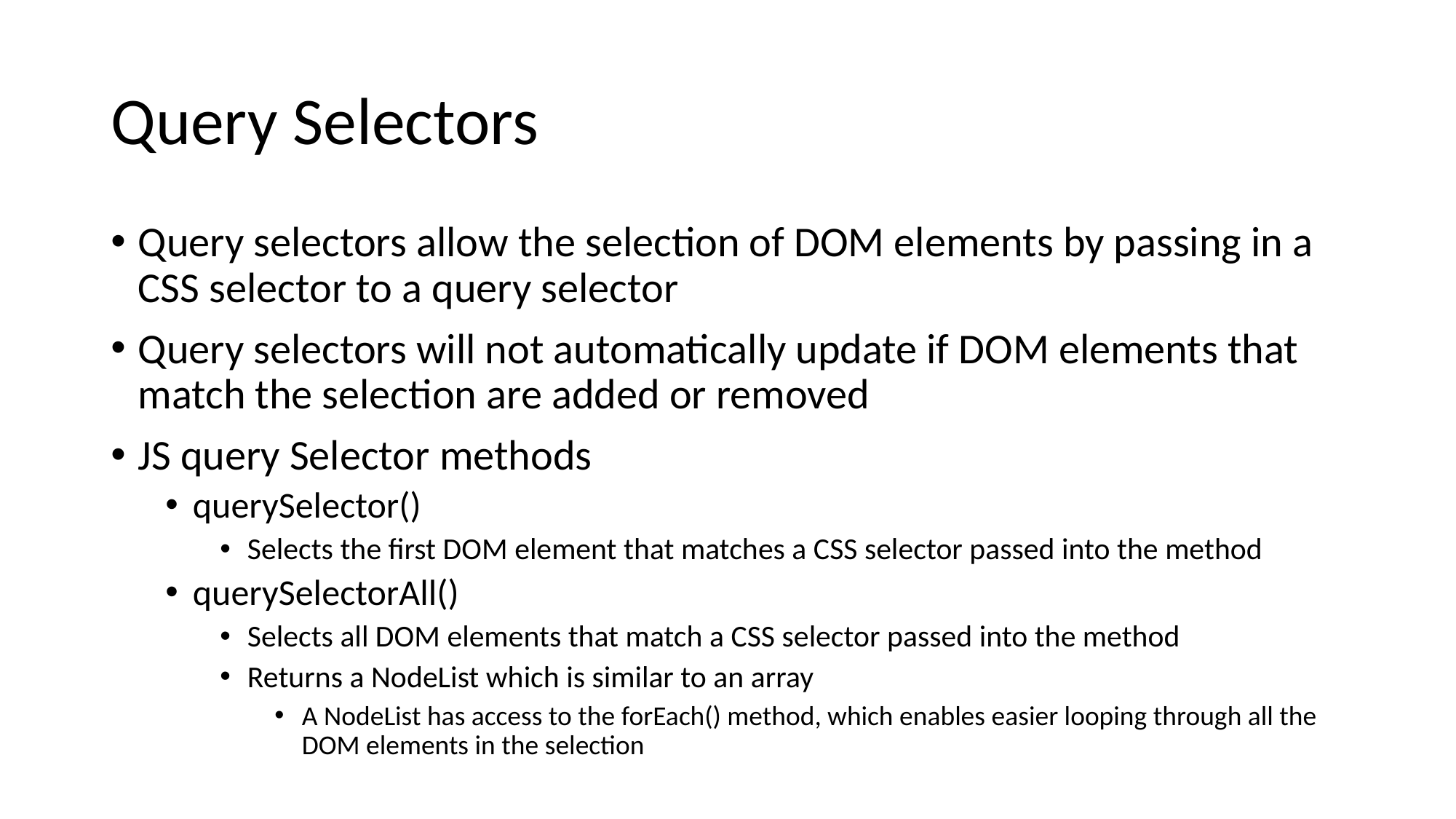

# Query Selectors
Query selectors allow the selection of DOM elements by passing in a CSS selector to a query selector
Query selectors will not automatically update if DOM elements that match the selection are added or removed
JS query Selector methods
querySelector()
Selects the first DOM element that matches a CSS selector passed into the method
querySelectorAll()
Selects all DOM elements that match a CSS selector passed into the method
Returns a NodeList which is similar to an array
A NodeList has access to the forEach() method, which enables easier looping through all the DOM elements in the selection